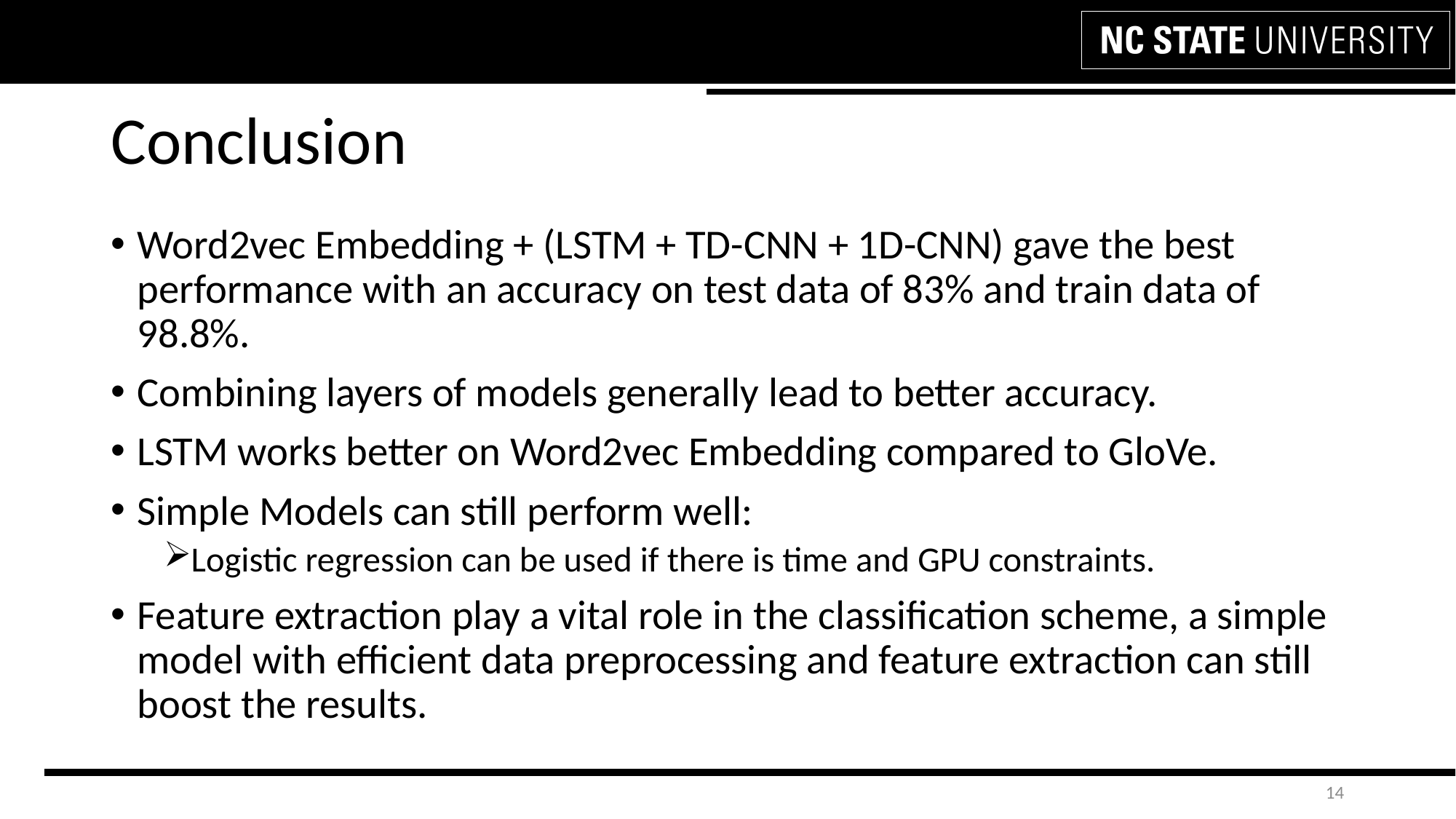

# Conclusion
Word2vec Embedding + (LSTM + TD-CNN + 1D-CNN) gave the best performance with an accuracy on test data of 83% and train data of 98.8%.
Combining layers of models generally lead to better accuracy.
LSTM works better on Word2vec Embedding compared to GloVe.
Simple Models can still perform well:
Logistic regression can be used if there is time and GPU constraints.
Feature extraction play a vital role in the classification scheme, a simple model with efficient data preprocessing and feature extraction can still boost the results.
14